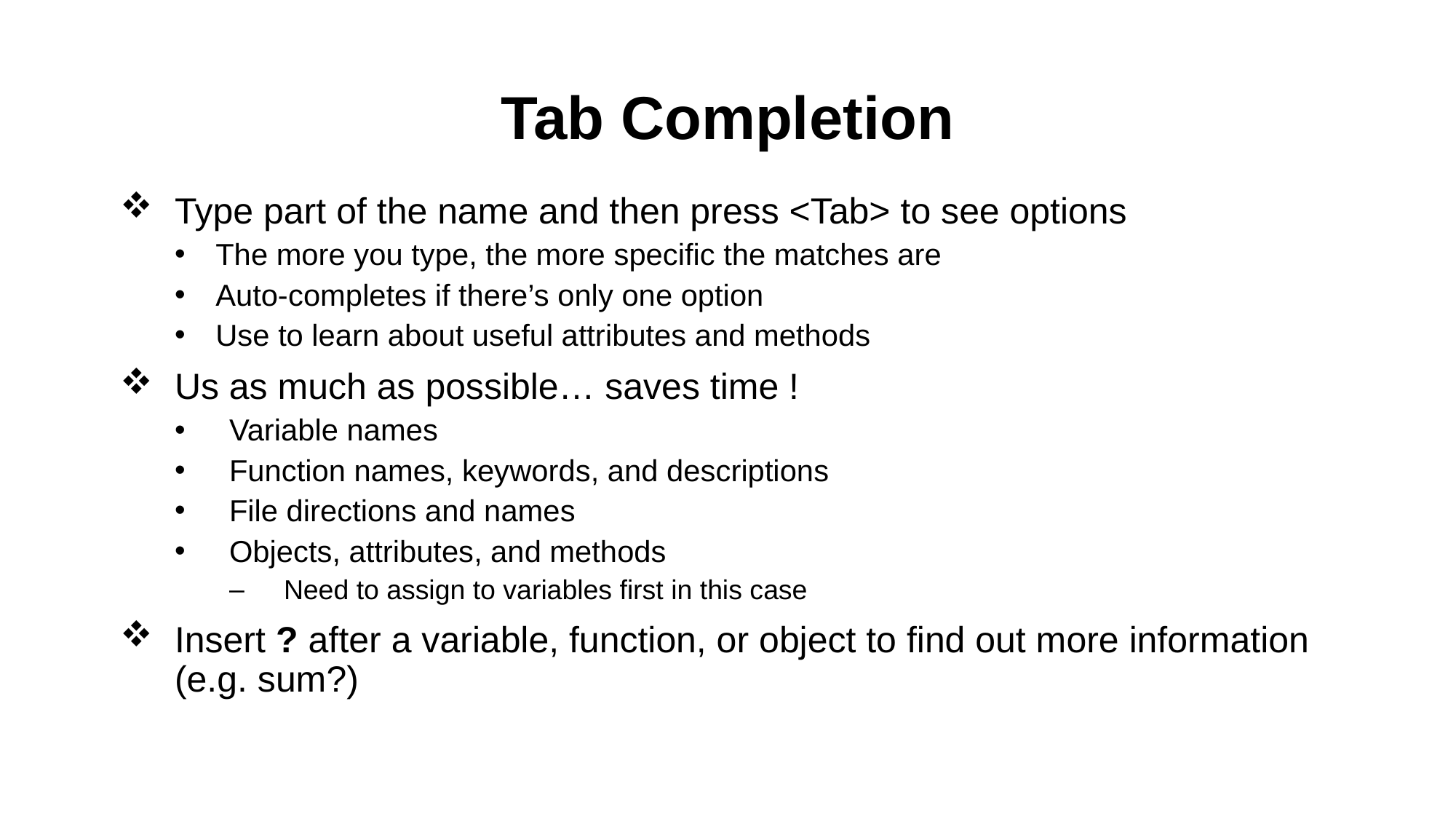

# Tab Completion
Type part of the name and then press <Tab> to see options
The more you type, the more specific the matches are
Auto-completes if there’s only one option
Use to learn about useful attributes and methods
Us as much as possible… saves time !
Variable names
Function names, keywords, and descriptions
File directions and names
Objects, attributes, and methods
Need to assign to variables first in this case
Insert ? after a variable, function, or object to find out more information (e.g. sum?)